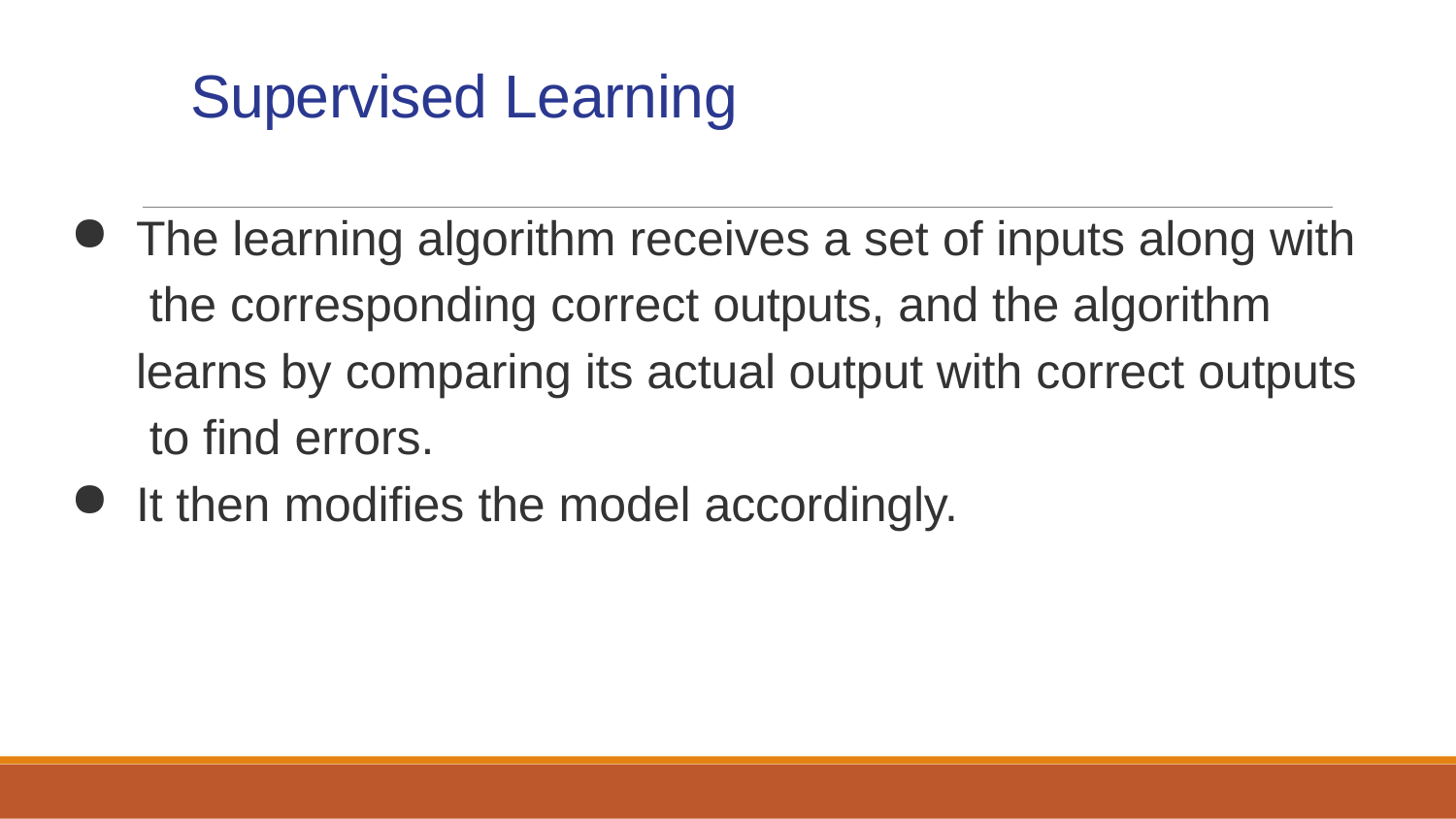

# Supervised Learning
The learning algorithm receives a set of inputs along with  the corresponding correct outputs, and the algorithm  learns by comparing its actual output with correct outputs  to find errors.
It then modifies the model accordingly.